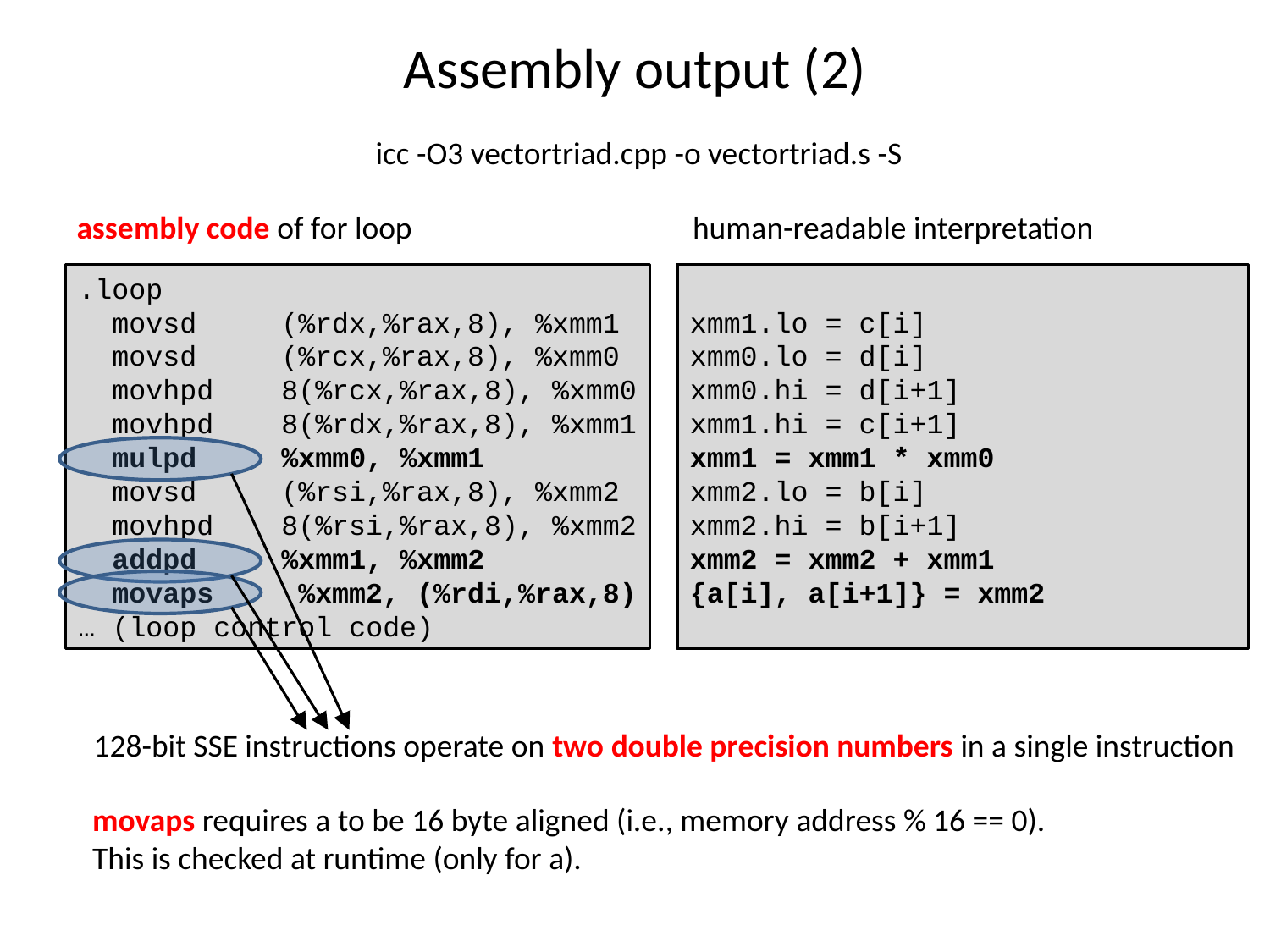

# Assembly output (2)
icc -O3 vectortriad.cpp -o vectortriad.s -S
assembly code of for loop
human-readable interpretation
.loop
  movsd     (%rdx,%rax,8), %xmm1
  movsd     (%rcx,%rax,8), %xmm0
  movhpd    8(%rcx,%rax,8), %xmm0
  movhpd    8(%rdx,%rax,8), %xmm1
  mulpd     %xmm0, %xmm1
  movsd     (%rsi,%rax,8), %xmm2
  movhpd    8(%rsi,%rax,8), %xmm2
  addpd     %xmm1, %xmm2
  movaps     %xmm2, (%rdi,%rax,8)
… (loop control code)

xmm1.lo = c[i]
xmm0.lo = d[i]
xmm0.hi = d[i+1]
xmm1.hi = c[i+1]
xmm1 = xmm1 * xmm0
xmm2.lo = b[i]
xmm2.hi = b[i+1]
xmm2 = xmm2 + xmm1
{a[i], a[i+1]} = xmm2

128-bit SSE instructions operate on two double precision numbers in a single instruction
movaps requires a to be 16 byte aligned (i.e., memory address % 16 == 0).  This is checked at runtime (only for a).